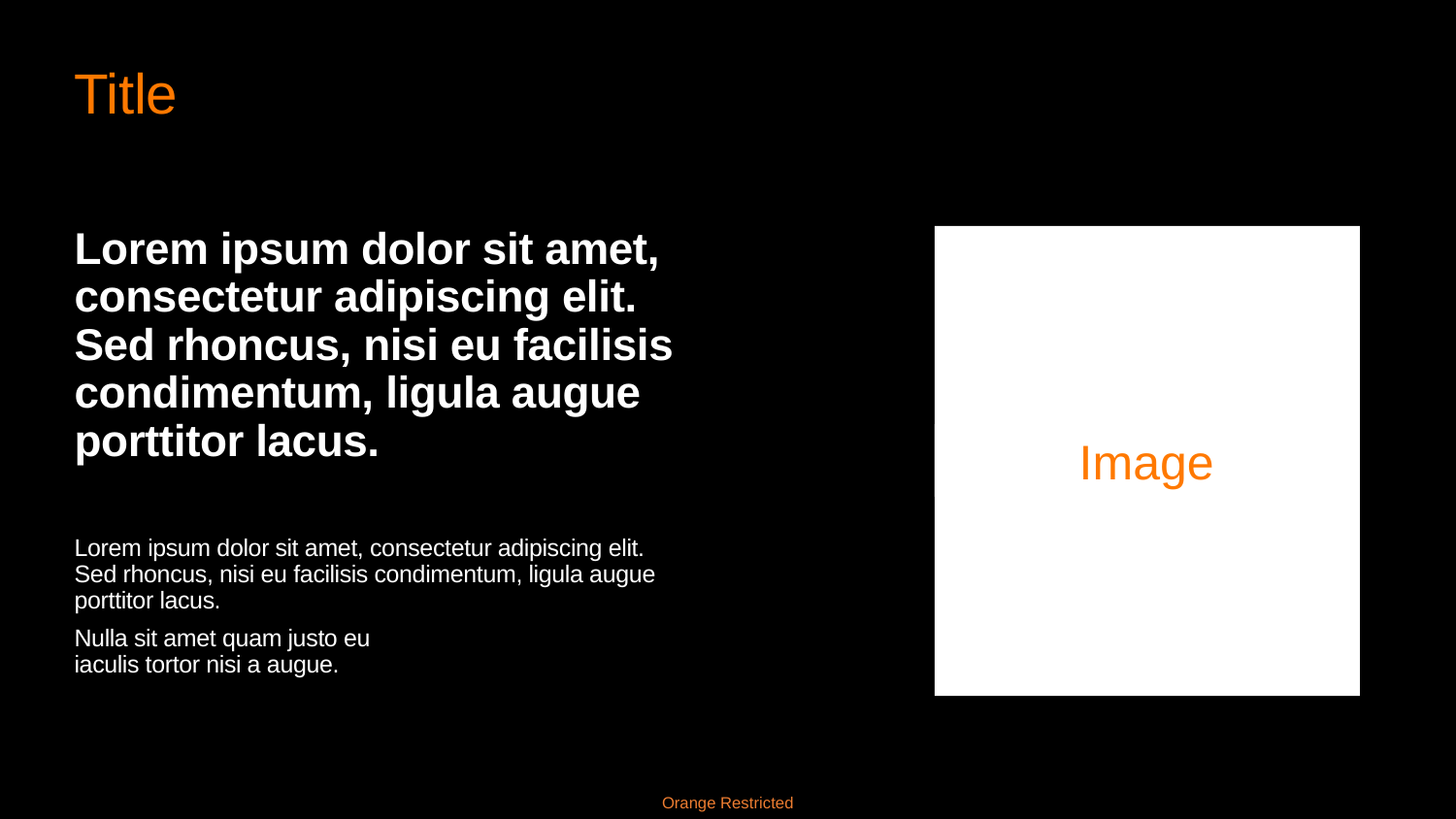

# Title
Lorem ipsum dolor sit amet, consectetur adipiscing elit.
Sed rhoncus, nisi eu facilisis condimentum, ligula augue
porttitor lacus.

Image
Lorem ipsum dolor sit amet, consectetur adipiscing elit.
Sed rhoncus, nisi eu facilisis condimentum, ligula augue
porttitor lacus.
Nulla sit amet quam justo eu
iaculis tortor nisi a augue.